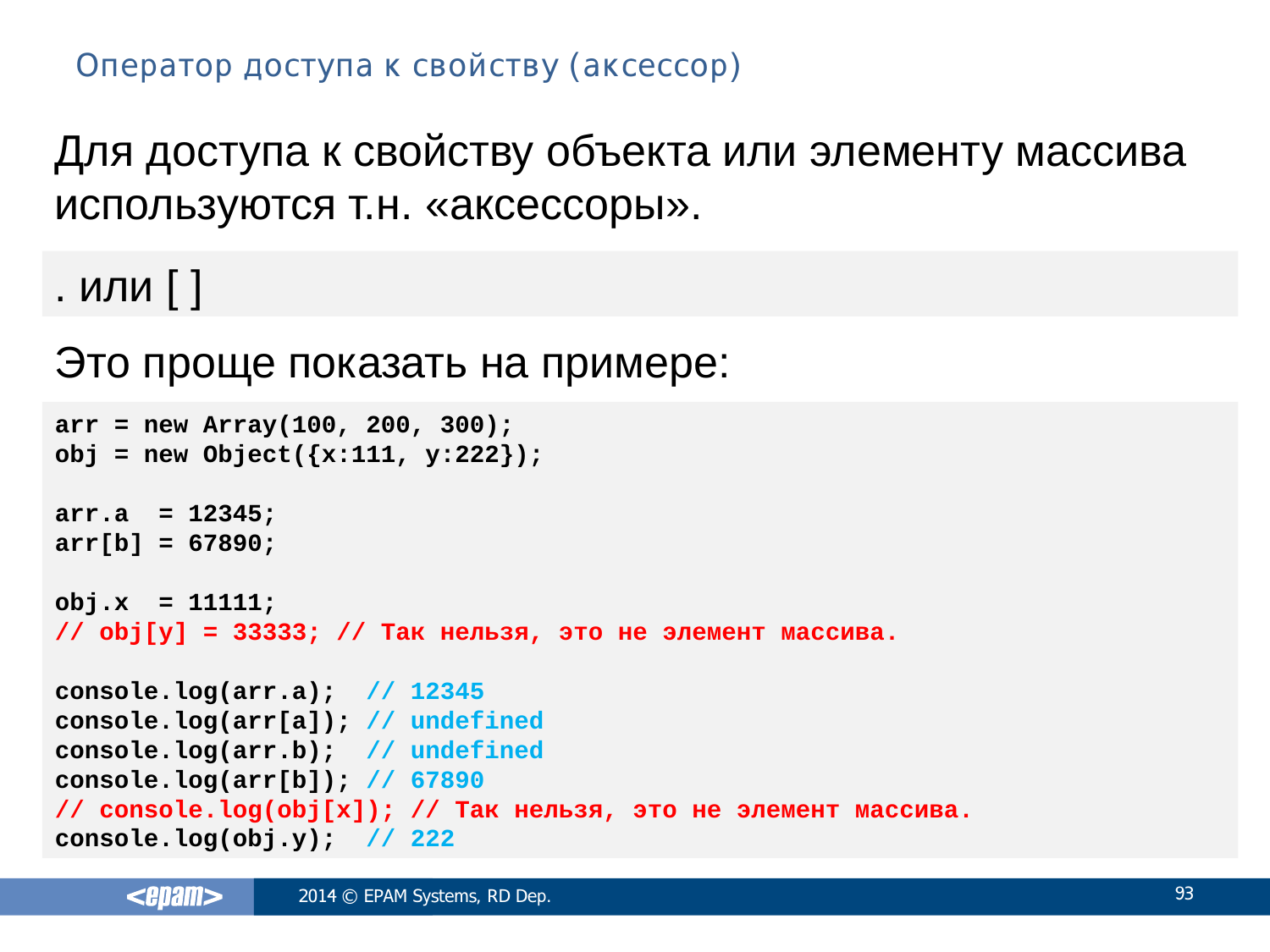

# Оператор доступа к свойству (аксессор)
Для доступа к свойству объекта или элементу массива используются т.н. «аксессоры».
. или [ ]
Это проще показать на примере:
arr = new Array(100, 200, 300);
obj = new Object({x:111, y:222});

arr.a  = 12345;
arr[b] = 67890;

obj.x  = 11111;
// obj[y] = 33333; // Так нельзя, это не элемент массива.

console.log(arr.a);  // 12345
console.log(arr[a]); // undefined
console.log(arr.b);  // undefined
console.log(arr[b]); // 67890
// console.log(obj[x]); // Так нельзя, это не элемент массива.
console.log(obj.y);  // 222
93
2014 © EPAM Systems, RD Dep.